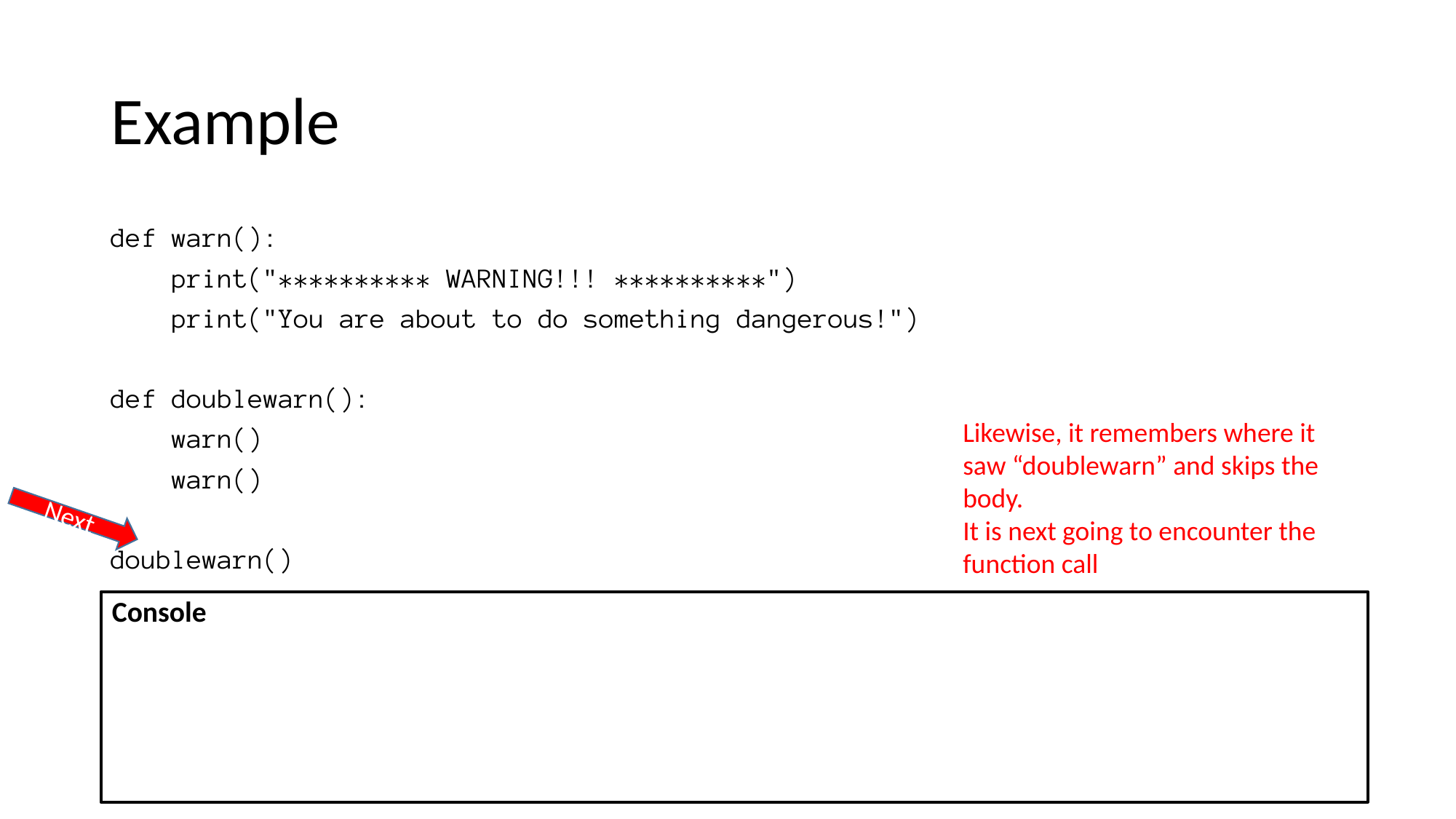

# Example
def warn():
    print("********** WARNING!!! **********")
    print("You are about to do something dangerous!")

def doublewarn():
    warn()
    warn()

doublewarn()
Likewise, it remembers where it saw “doublewarn” and skips the body.
It is next going to encounter the function call
Next
Console